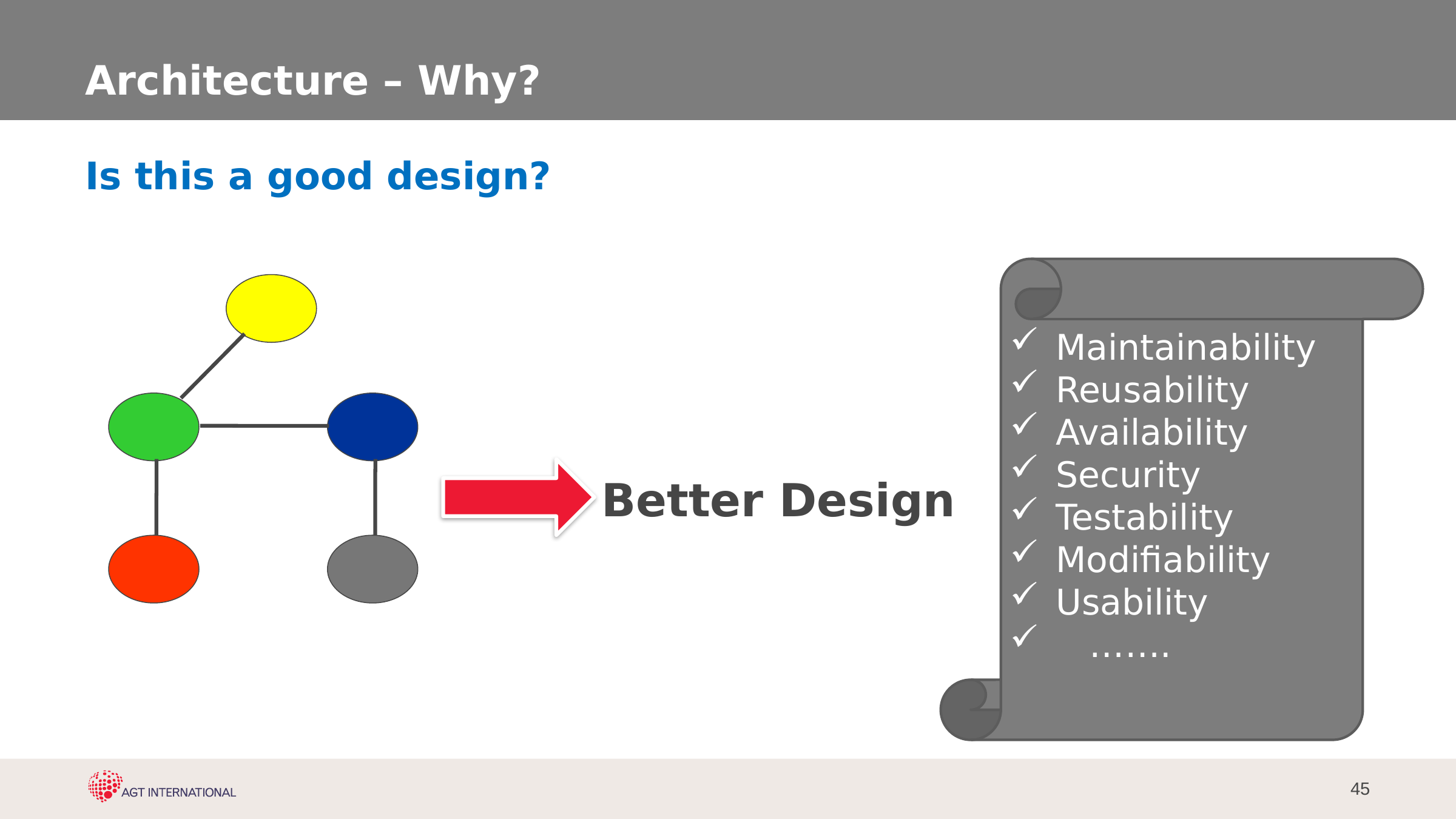

# Architecture – Why?
Is this a good design?
Maintainability
Reusability
Availability
Security
Testability
Modifiability
Usability
   …….

Better Design